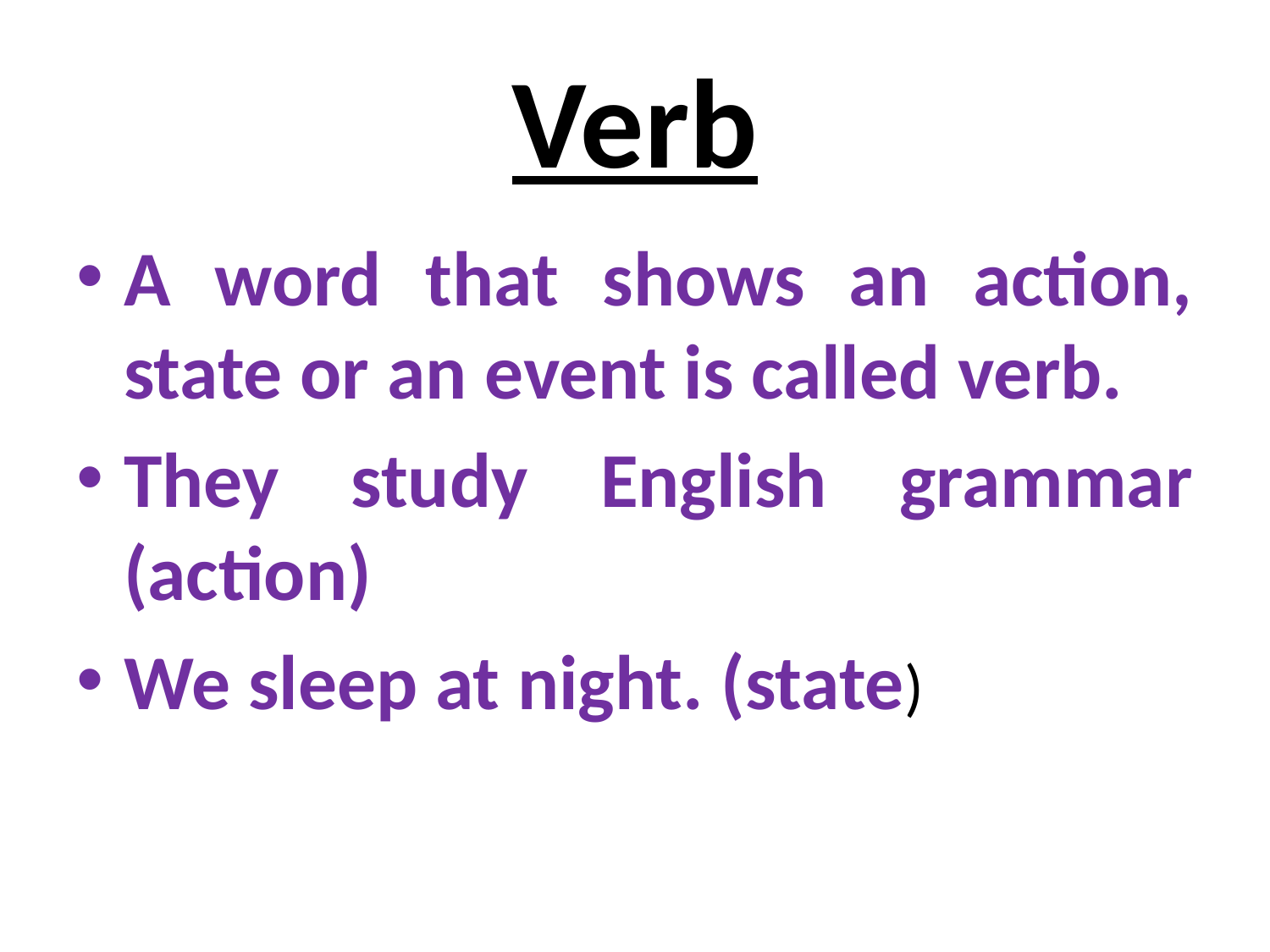

# Verb
A word that shows an action, state or an event is called verb.
They study English grammar (action)
We sleep at night. (state)